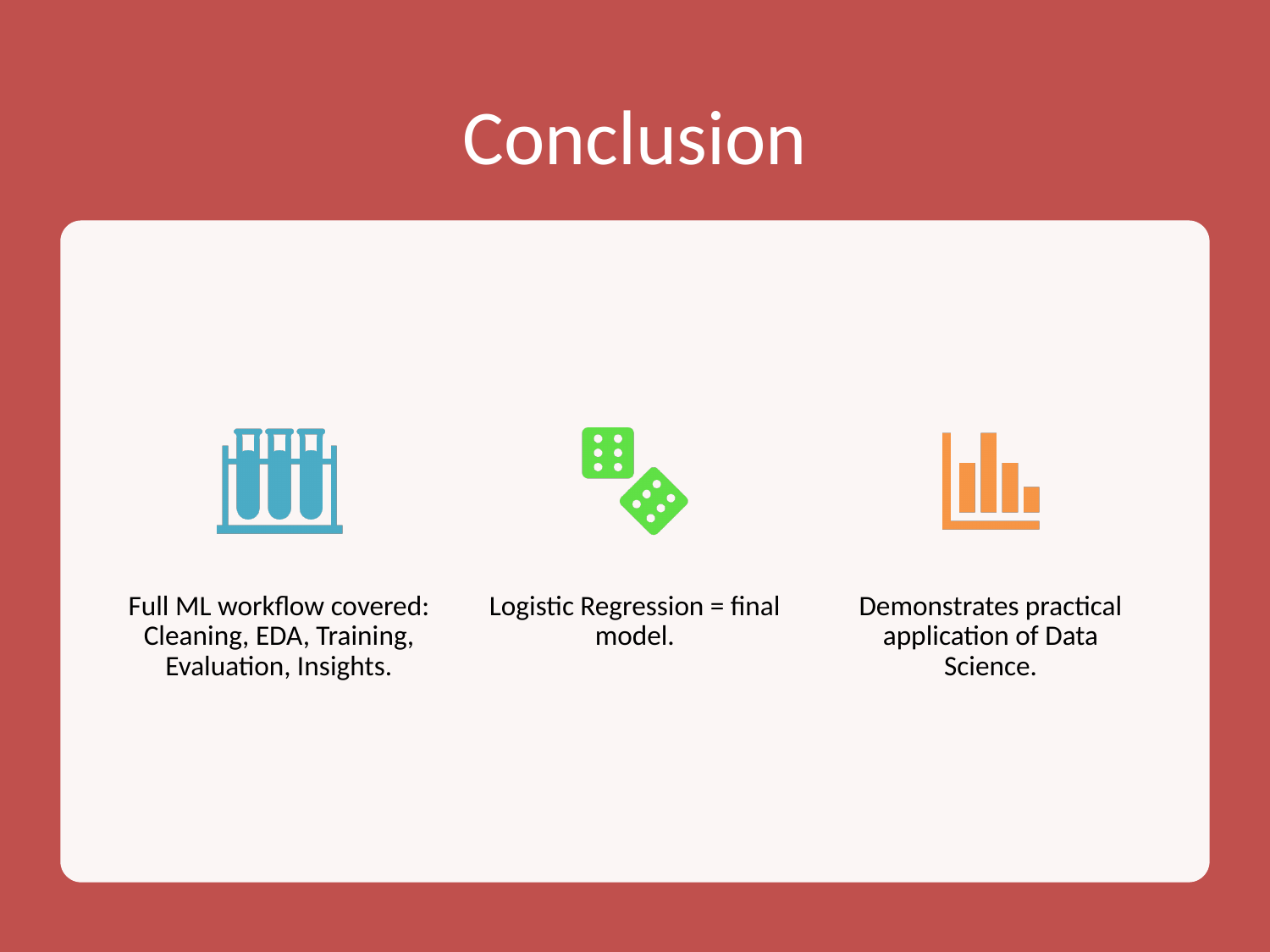

# Conclusion

Full ML workflow covered: Cleaning, EDA, Training, Evaluation, Insights.
Logistic Regression = final model.
Demonstrates practical application of Data Science.